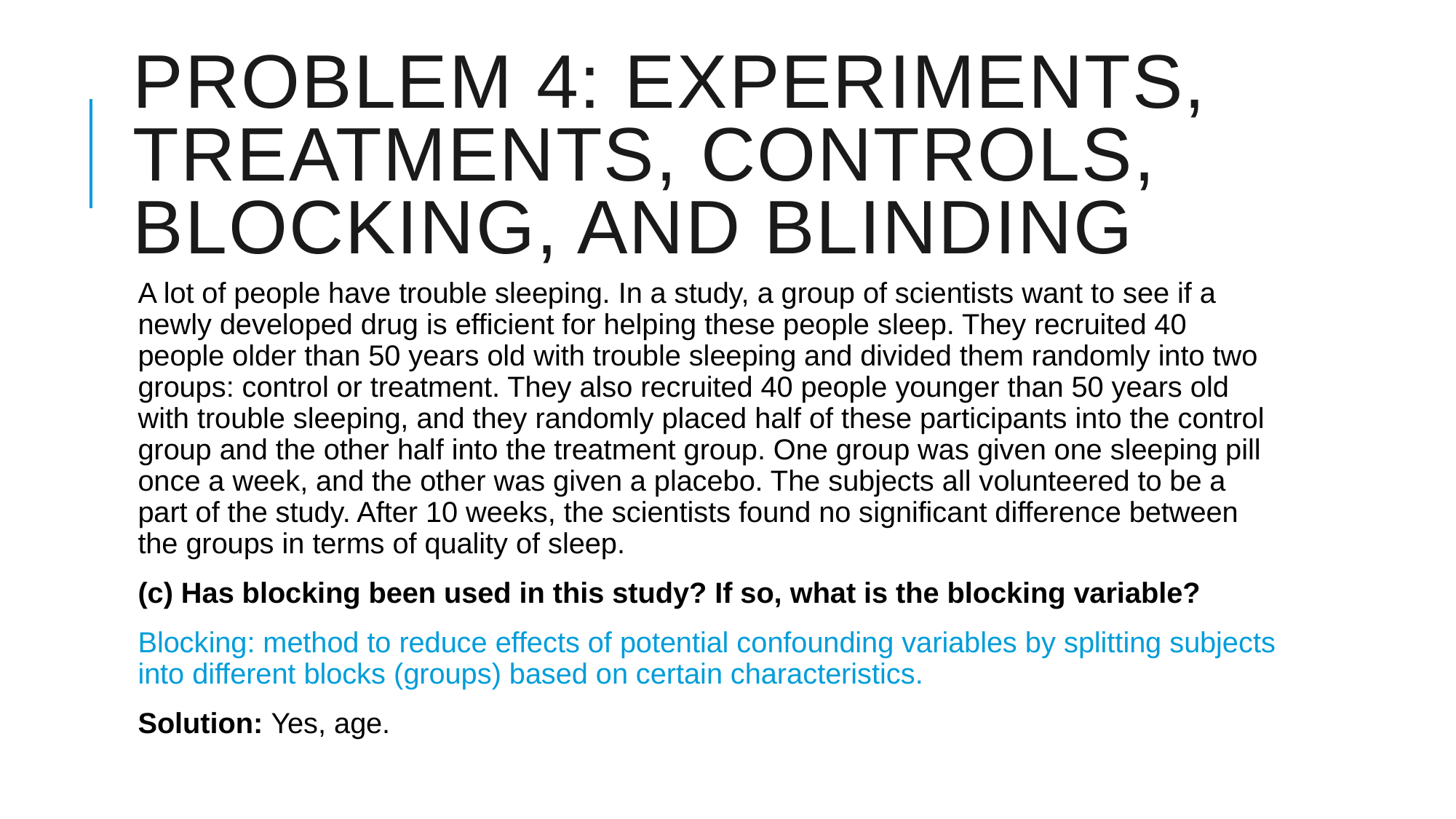

# Problem 4: Experiments, Treatments, Controls, Blocking, and Blinding
A lot of people have trouble sleeping. In a study, a group of scientists want to see if a newly developed drug is efficient for helping these people sleep. They recruited 40 people older than 50 years old with trouble sleeping and divided them randomly into two groups: control or treatment. They also recruited 40 people younger than 50 years old with trouble sleeping, and they randomly placed half of these participants into the control group and the other half into the treatment group. One group was given one sleeping pill once a week, and the other was given a placebo. The subjects all volunteered to be a part of the study. After 10 weeks, the scientists found no significant difference between the groups in terms of quality of sleep.
(c) Has blocking been used in this study? If so, what is the blocking variable?
Blocking: method to reduce effects of potential confounding variables by splitting subjects into different blocks (groups) based on certain characteristics.
Solution: Yes, age.